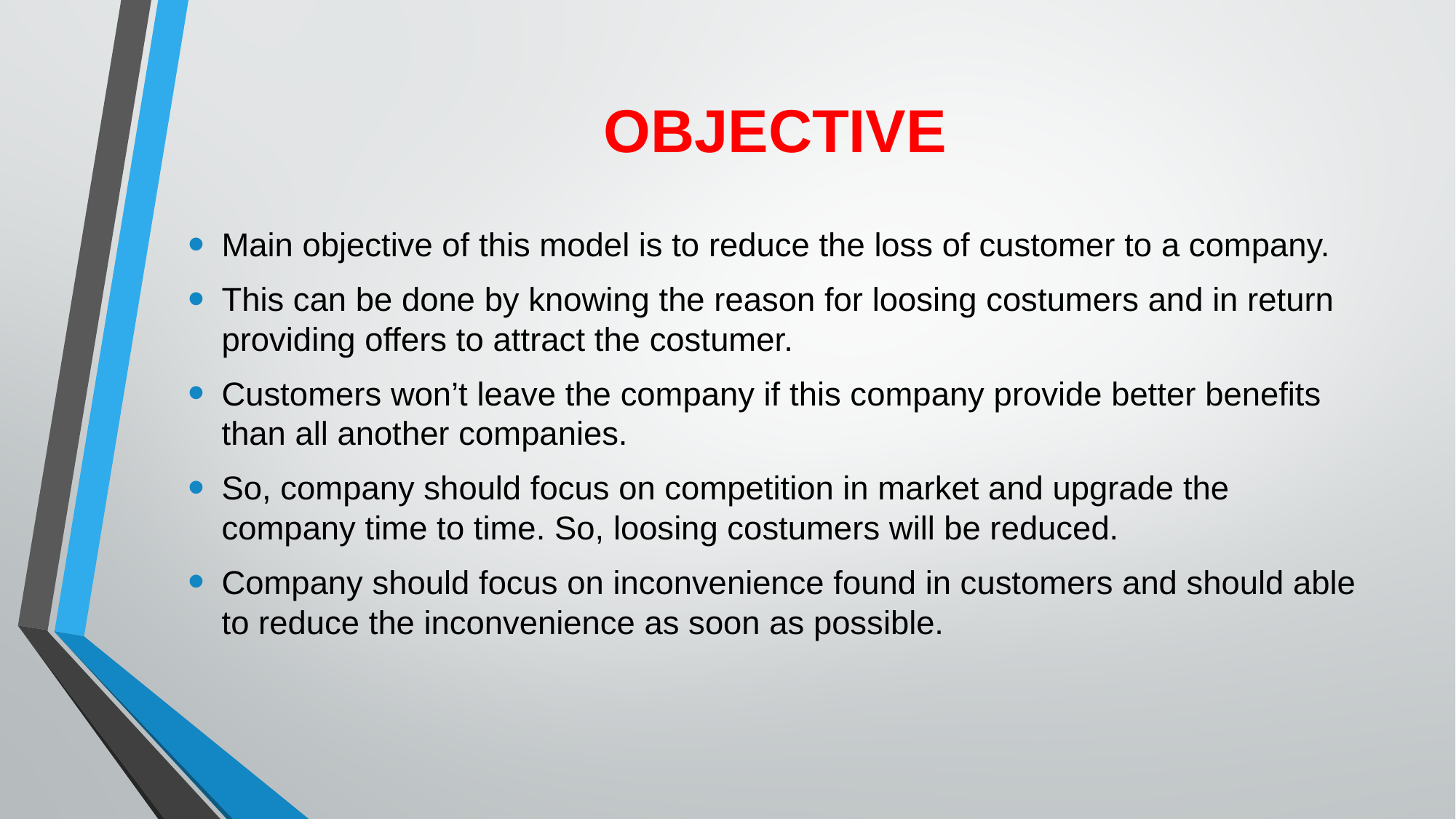

# OBJECTIVE
Main objective of this model is to reduce the loss of customer to a company.
This can be done by knowing the reason for loosing costumers and in return providing offers to attract the costumer.
Customers won’t leave the company if this company provide better benefits than all another companies.
So, company should focus on competition in market and upgrade the company time to time. So, loosing costumers will be reduced.
Company should focus on inconvenience found in customers and should able to reduce the inconvenience as soon as possible.